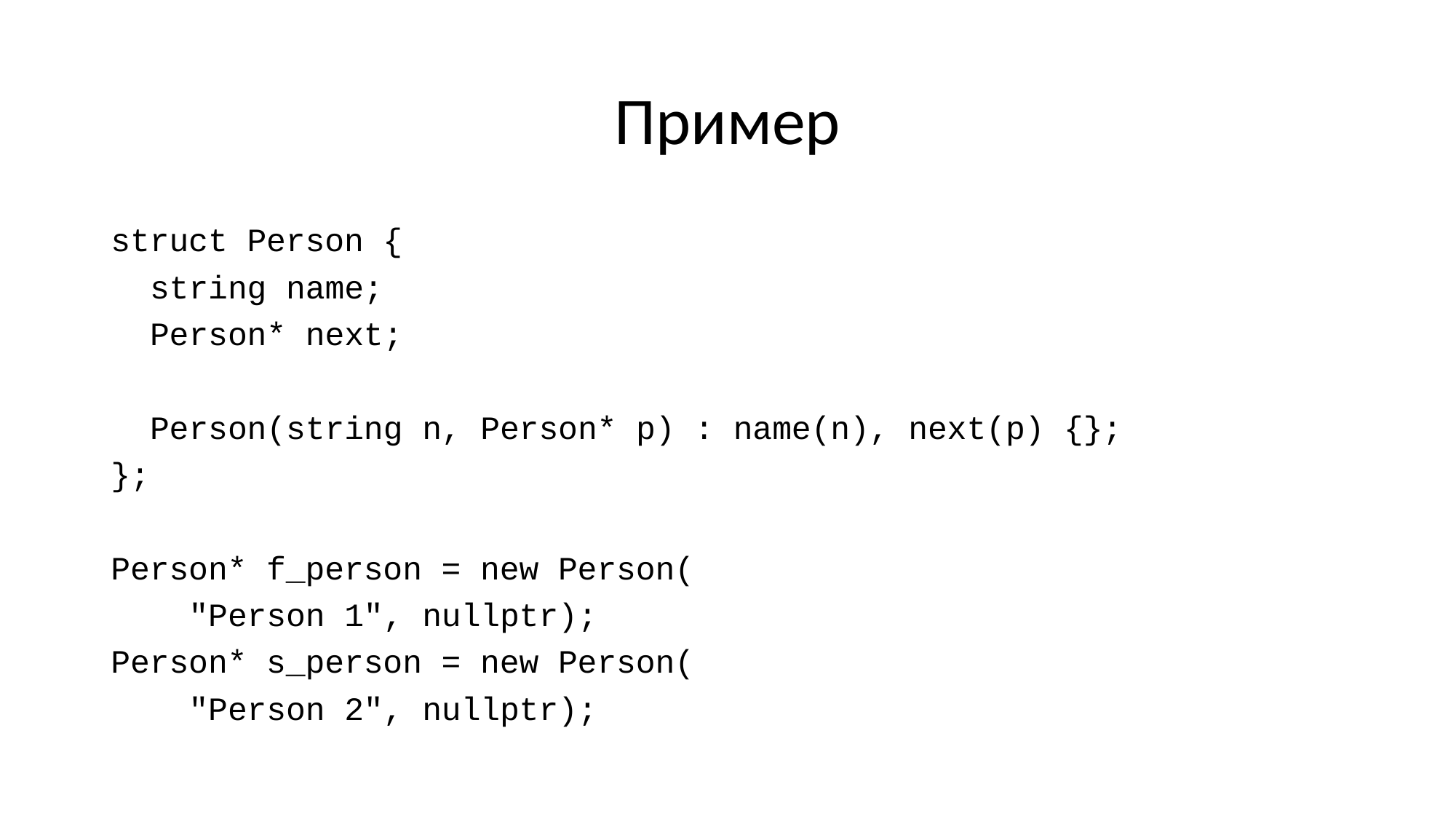

# Пример
struct Person {
  string name;
  Person* next;

  Person(string n, Person* p) : name(n), next(p) {};
};

Person* f_person = new Person(
    "Person 1", nullptr);
Person* s_person = new Person(
    "Person 2", nullptr);